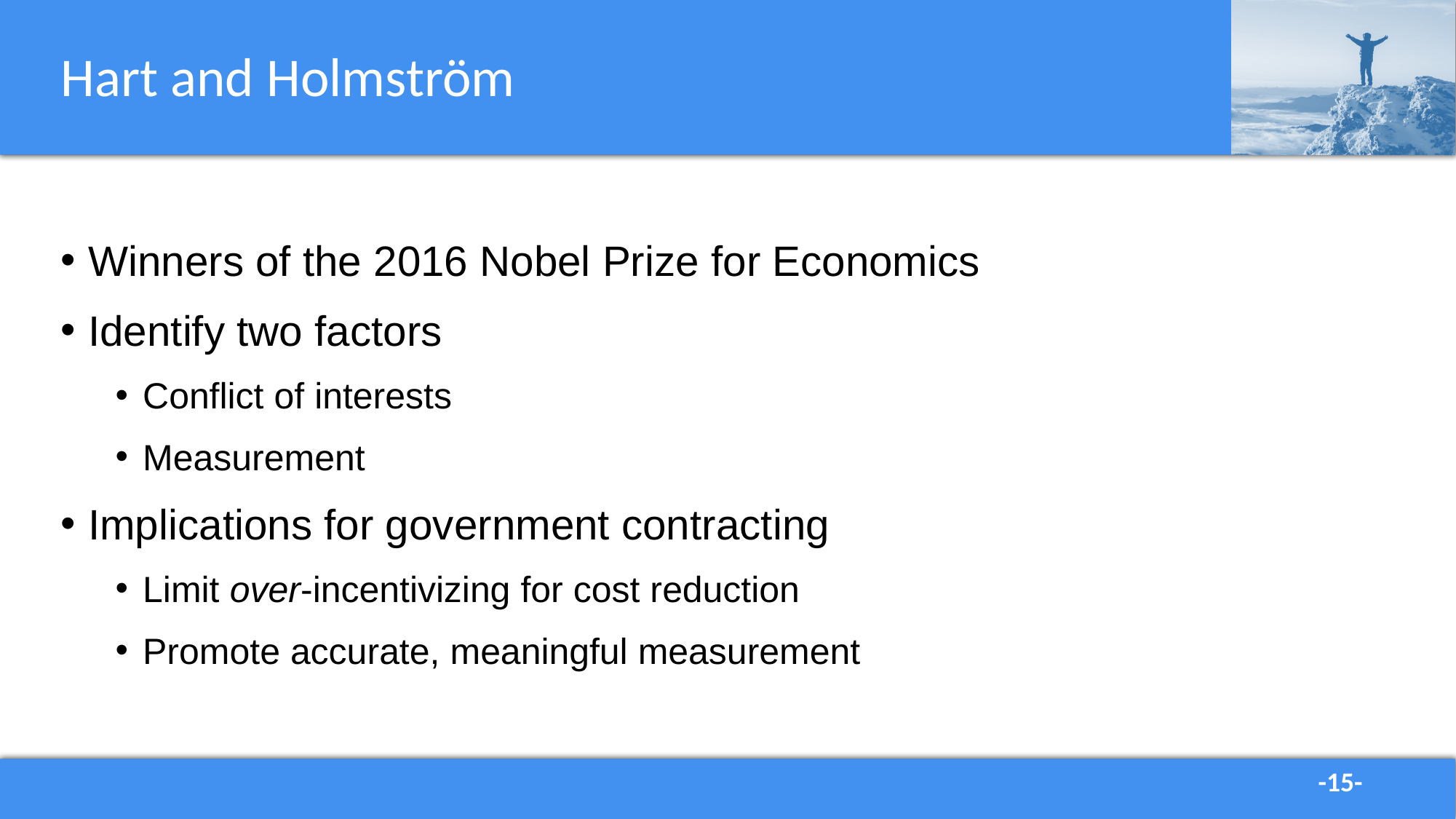

# Hart and Holmström
Winners of the 2016 Nobel Prize for Economics
Identify two factors
Conflict of interests
Measurement
Implications for government contracting
Limit over-incentivizing for cost reduction
Promote accurate, meaningful measurement